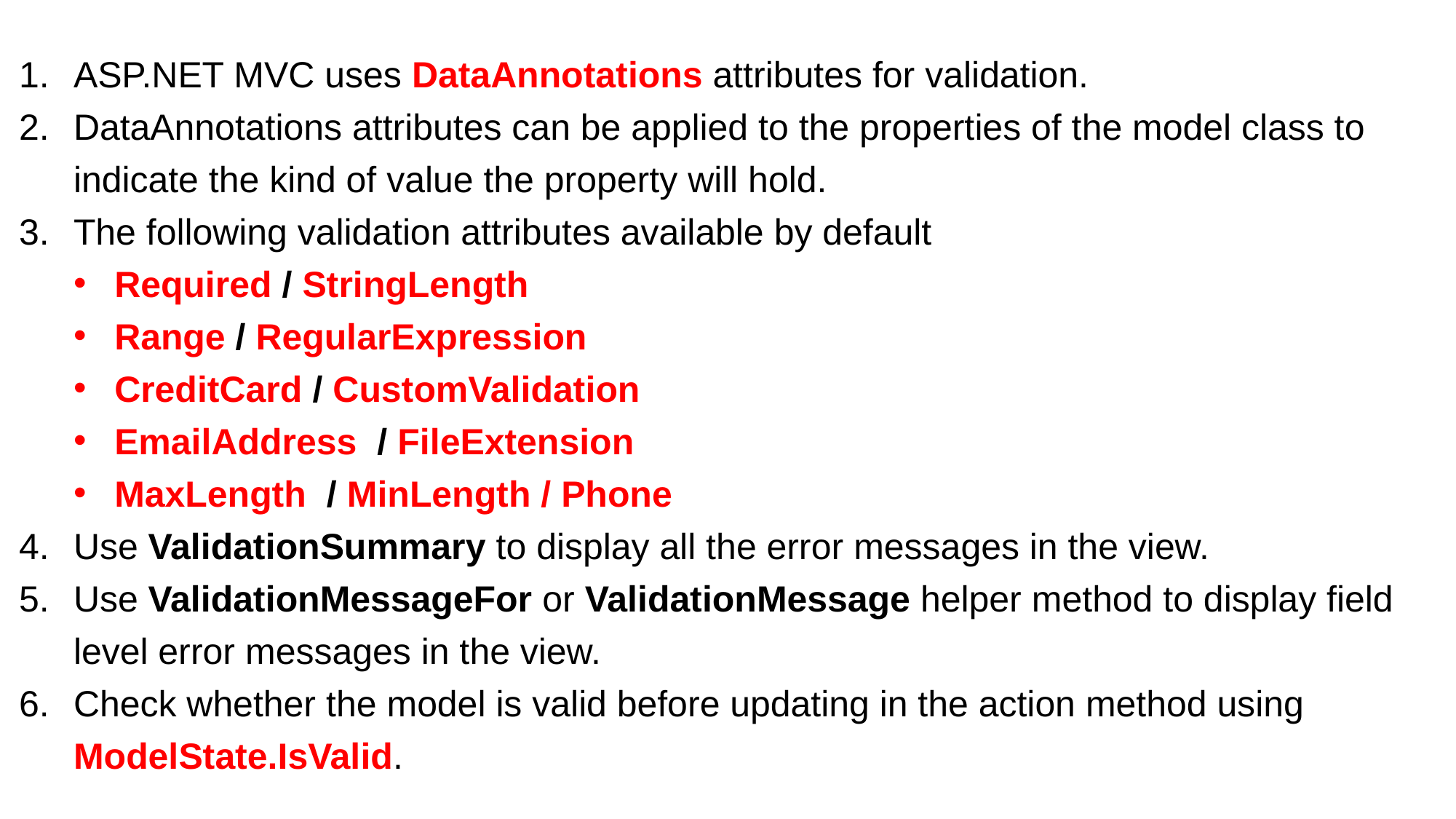

ASP.NET MVC uses DataAnnotations attributes for validation.
DataAnnotations attributes can be applied to the properties of the model class to indicate the kind of value the property will hold.
The following validation attributes available by default
Required / StringLength
Range / RegularExpression
CreditCard / CustomValidation
EmailAddress  / FileExtension
MaxLength  / MinLength / Phone
Use ValidationSummary to display all the error messages in the view.
Use ValidationMessageFor or ValidationMessage helper method to display field level error messages in the view.
Check whether the model is valid before updating in the action method using ModelState.IsValid.